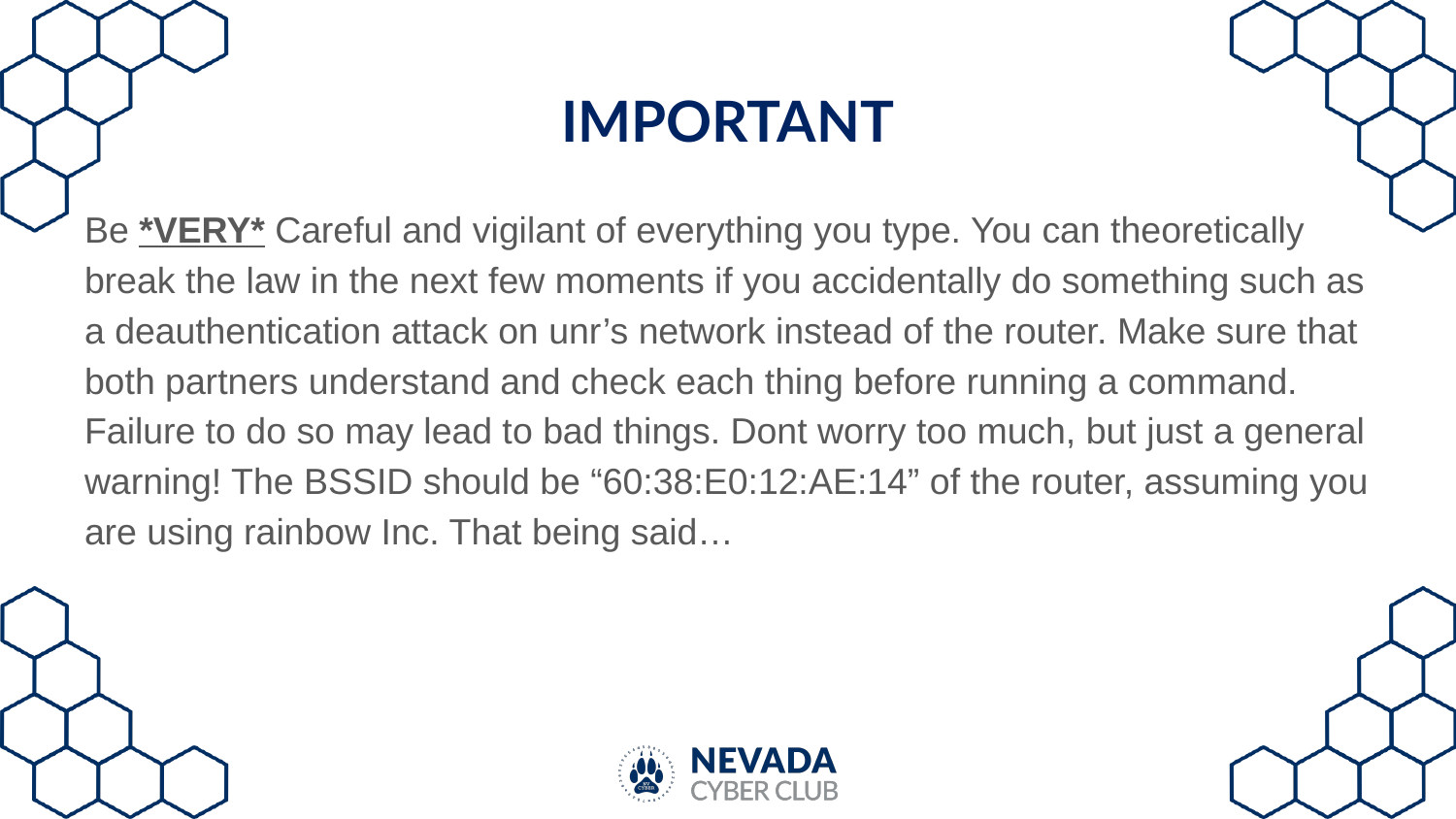

# IMPORTANT
Be *VERY* Careful and vigilant of everything you type. You can theoretically break the law in the next few moments if you accidentally do something such as a deauthentication attack on unr’s network instead of the router. Make sure that both partners understand and check each thing before running a command. Failure to do so may lead to bad things. Dont worry too much, but just a general warning! The BSSID should be “60:38:E0:12:AE:14” of the router, assuming you are using rainbow Inc. That being said…